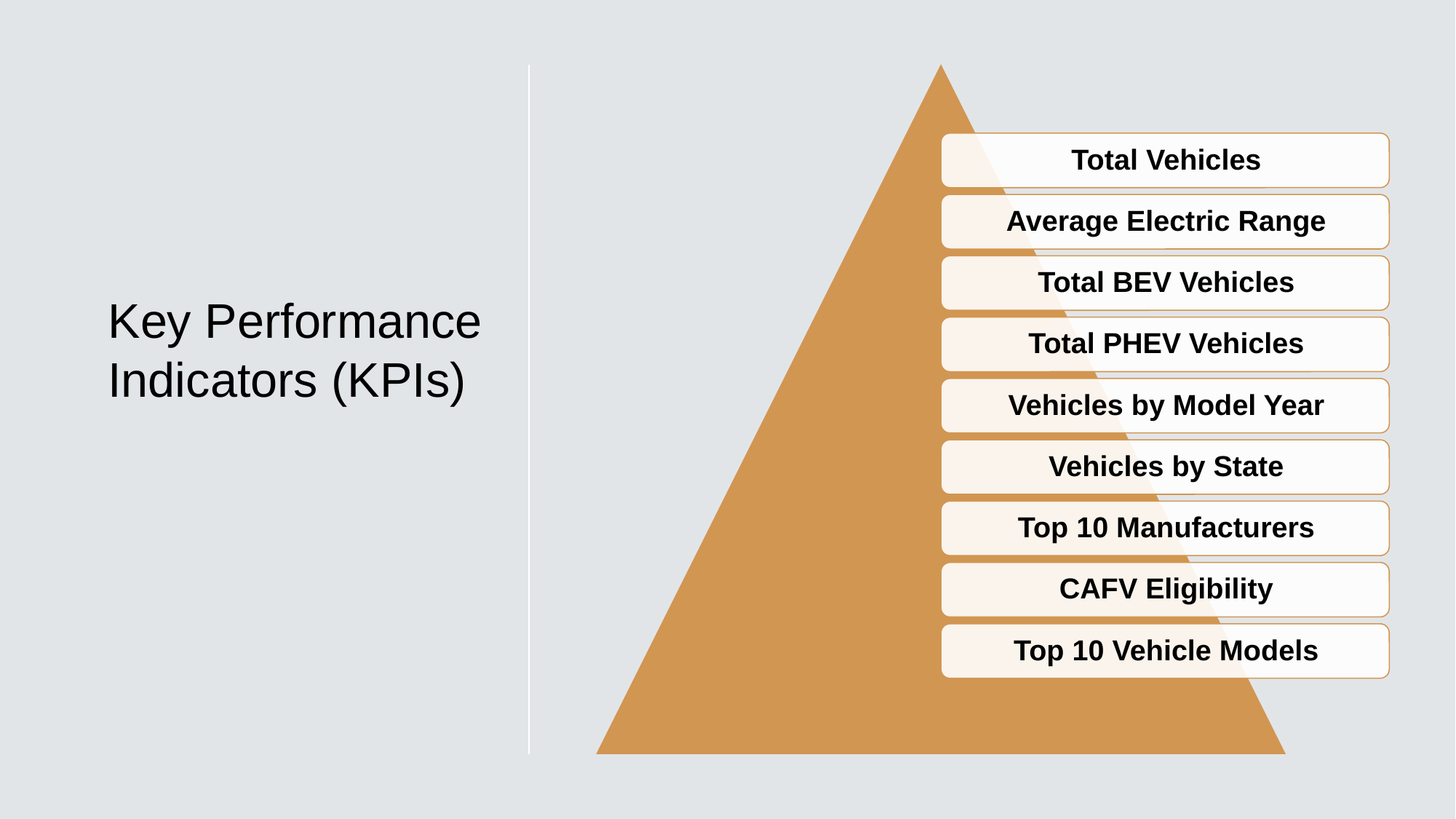

Total Vehicles
Average Electric Range
Total BEV Vehicles
Total PHEV Vehicles
Vehicles by Model Year
Vehicles by State
Top 10 Manufacturers
CAFV Eligibility
Top 10 Vehicle Models
# Key Performance Indicators (KPIs)